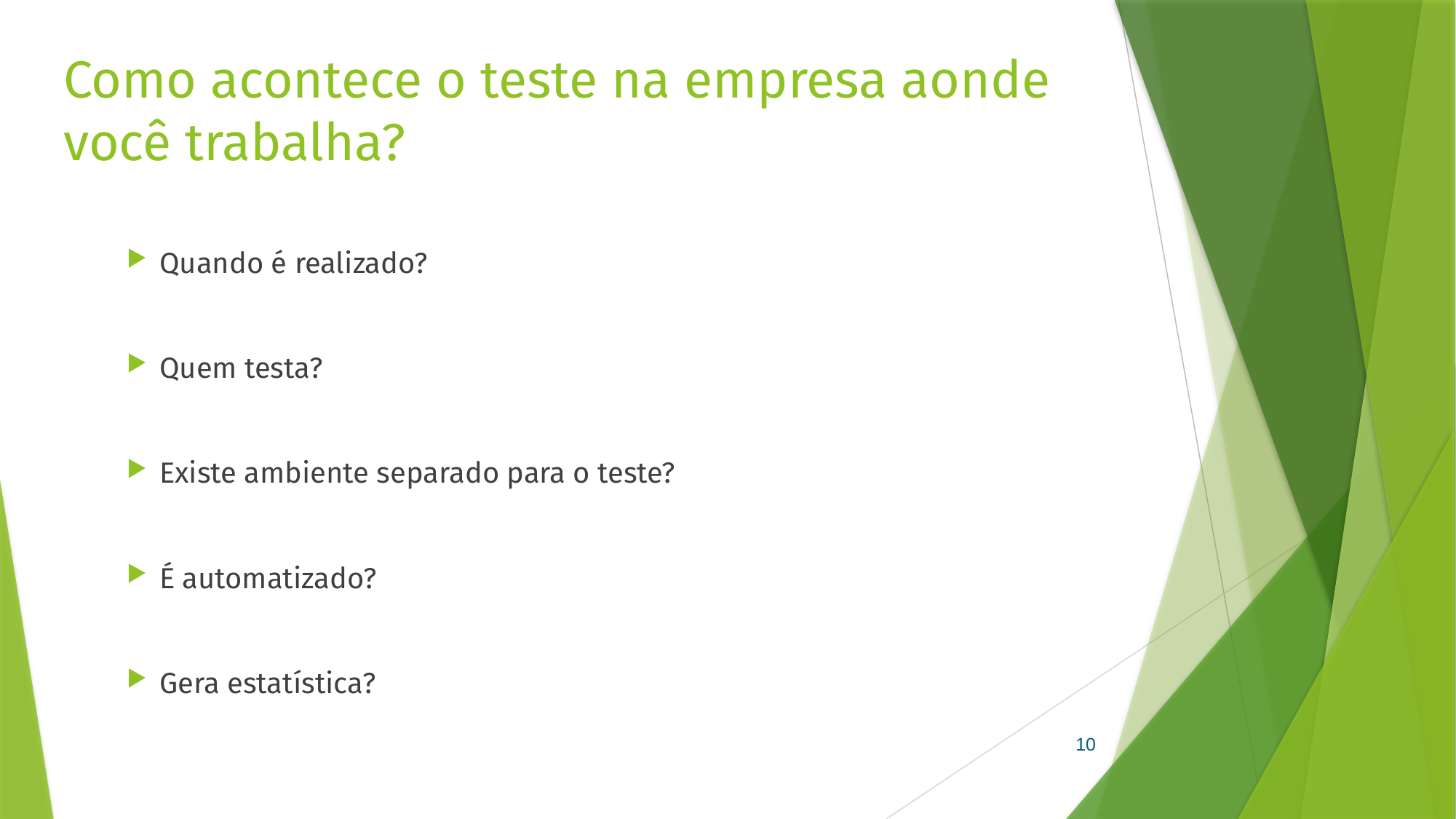

# Como acontece o teste na empresa aonde você trabalha?
Quando é realizado?

Quem testa?

Existe ambiente separado para o teste?

É automatizado?

Gera estatística?

10